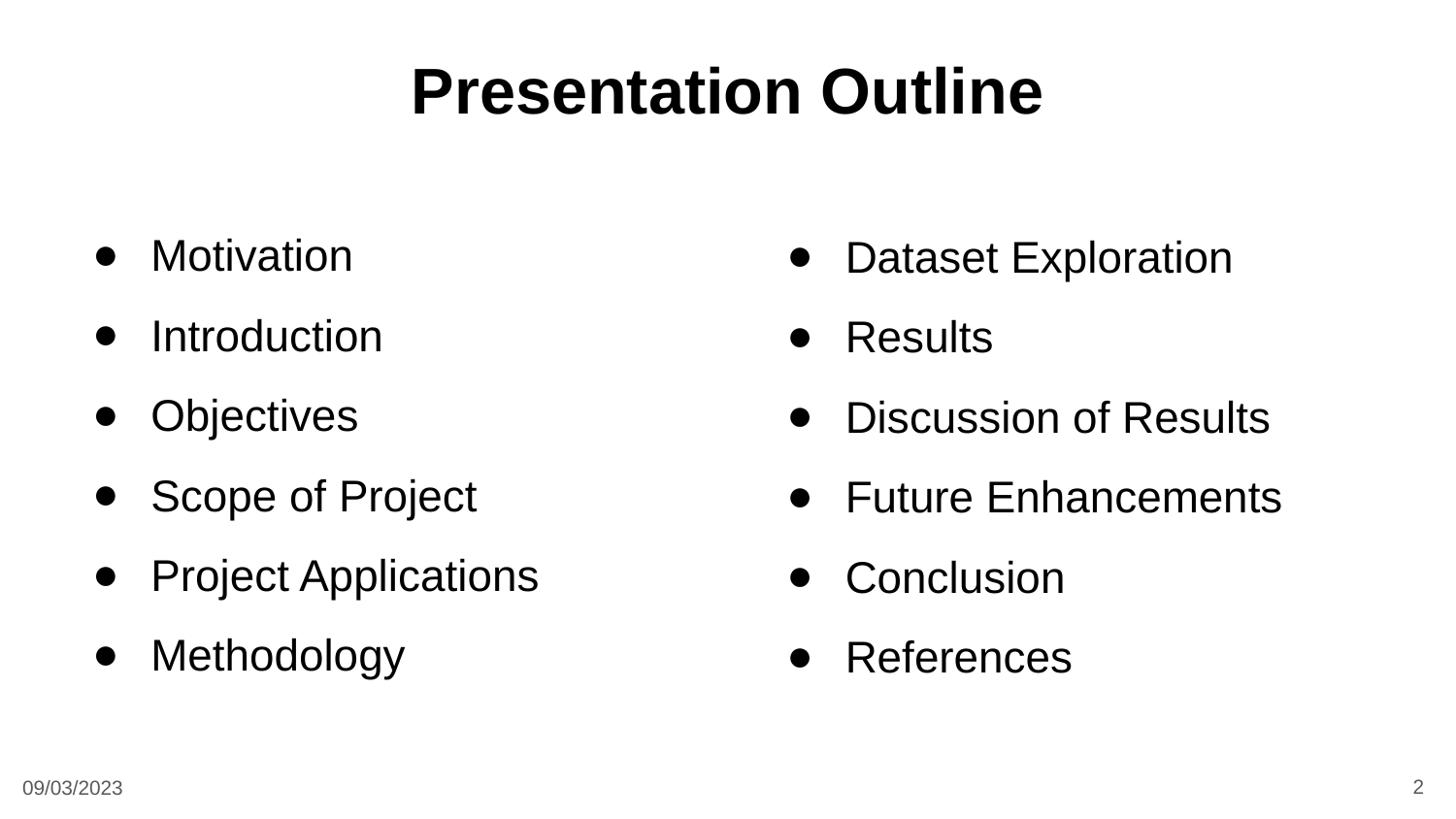

# Presentation Outline
Motivation
Introduction
Objectives
Scope of Project
Project Applications
Methodology
Dataset Exploration
Results
Discussion of Results
Future Enhancements
Conclusion
References
2